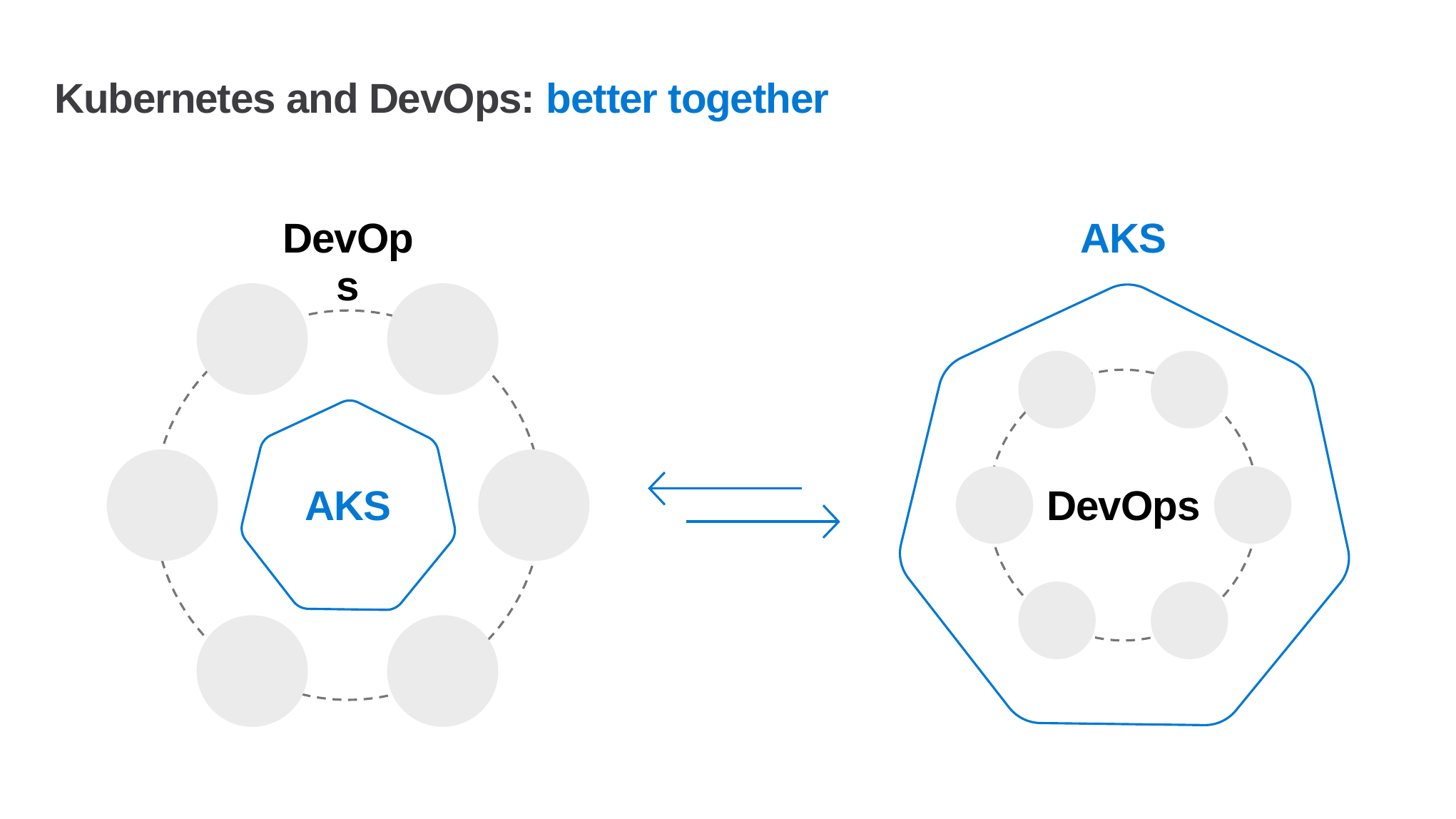

# Kubernetes and DevOps: better together
DevOps
AKS

DevOps
AKS